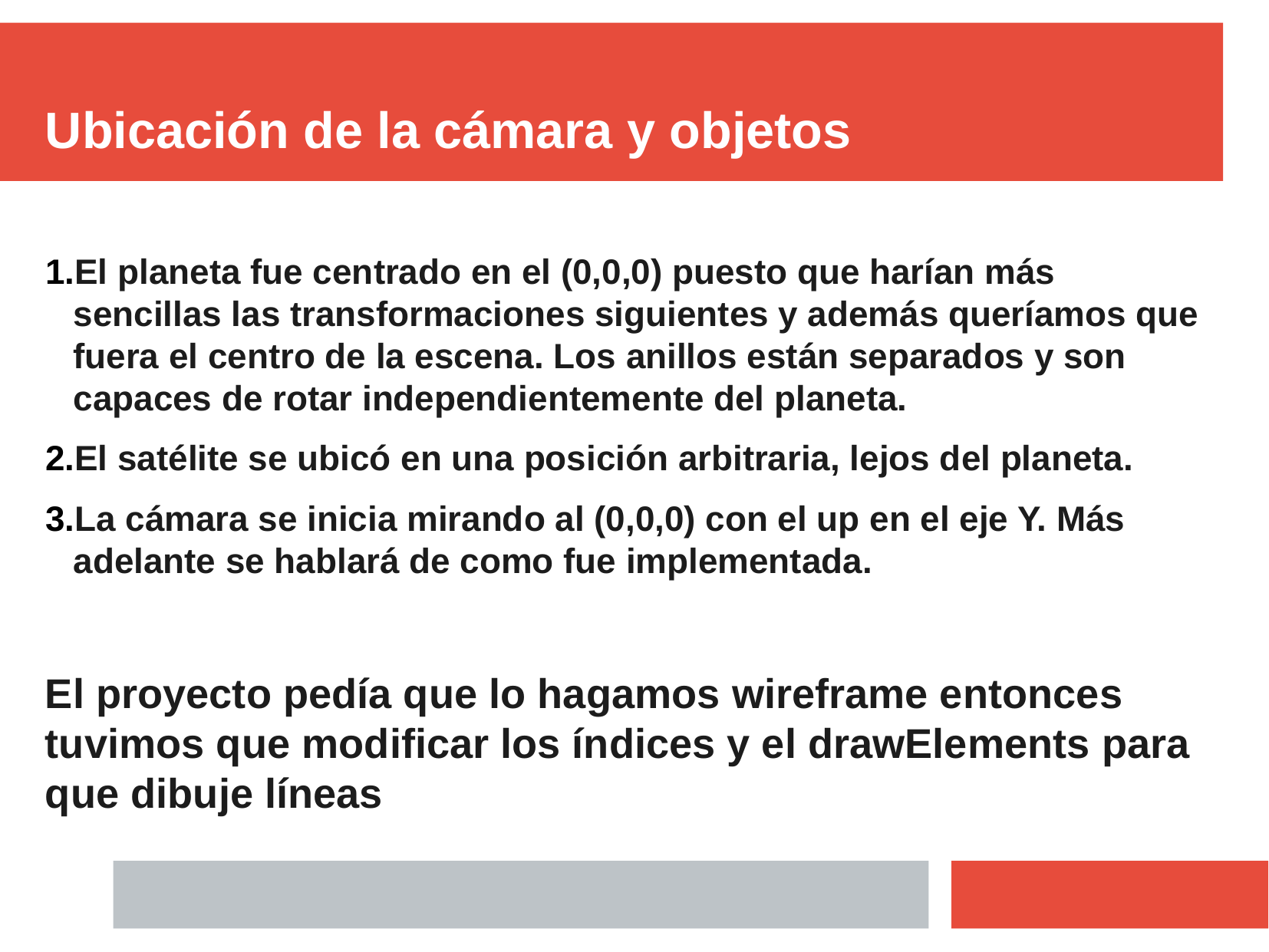

Ubicación de la cámara y objetos
El planeta fue centrado en el (0,0,0) puesto que harían más sencillas las transformaciones siguientes y además queríamos que fuera el centro de la escena. Los anillos están separados y son capaces de rotar independientemente del planeta.
El satélite se ubicó en una posición arbitraria, lejos del planeta.
La cámara se inicia mirando al (0,0,0) con el up en el eje Y. Más adelante se hablará de como fue implementada.

El proyecto pedía que lo hagamos wireframe entonces tuvimos que modificar los índices y el drawElements para que dibuje líneas